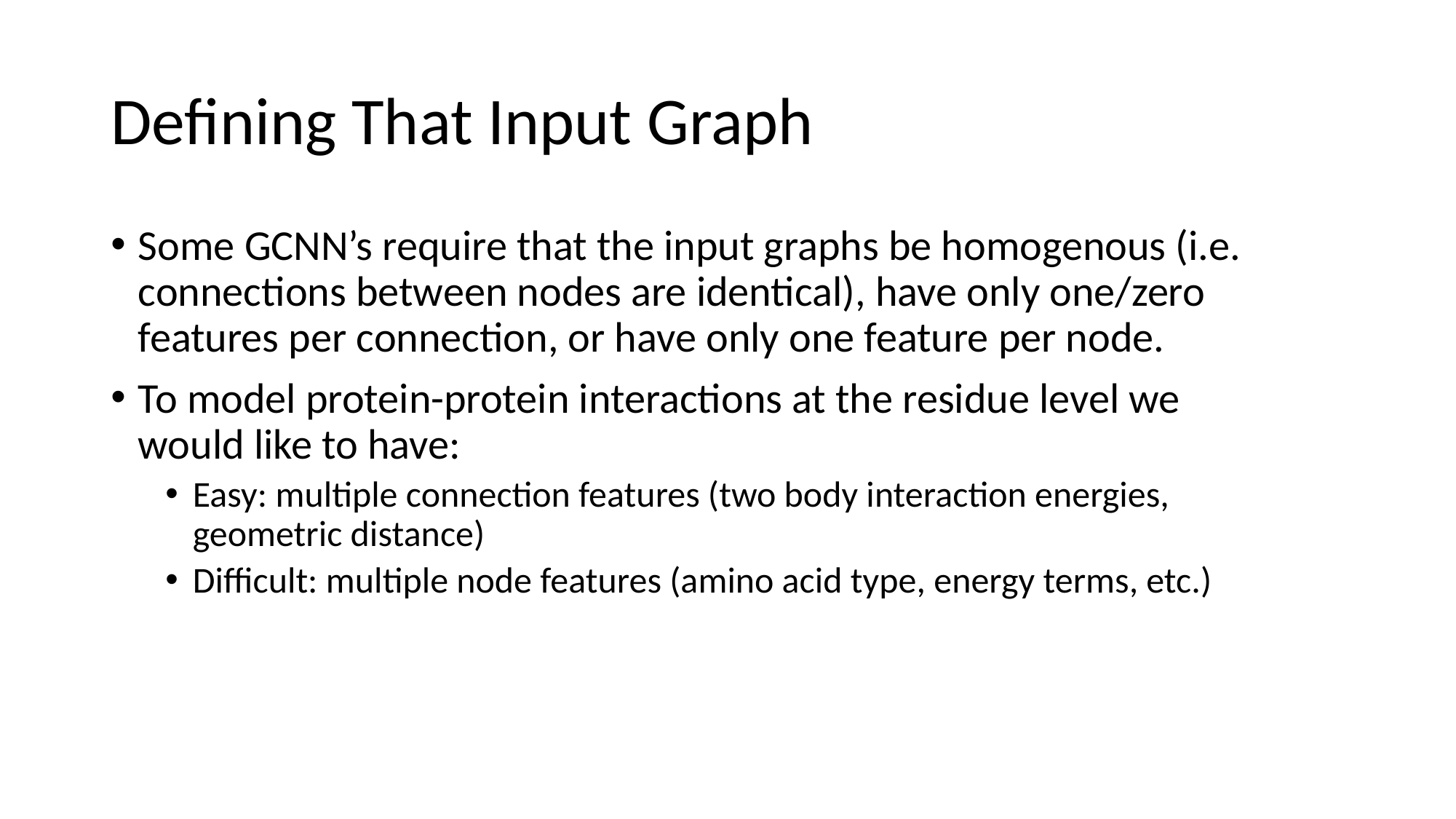

# Defining That Input Graph
Some GCNN’s require that the input graphs be homogenous (i.e. connections between nodes are identical), have only one/zero features per connection, or have only one feature per node.
To model protein-protein interactions at the residue level we would like to have:
Easy: multiple connection features (two body interaction energies, geometric distance)
Difficult: multiple node features (amino acid type, energy terms, etc.)